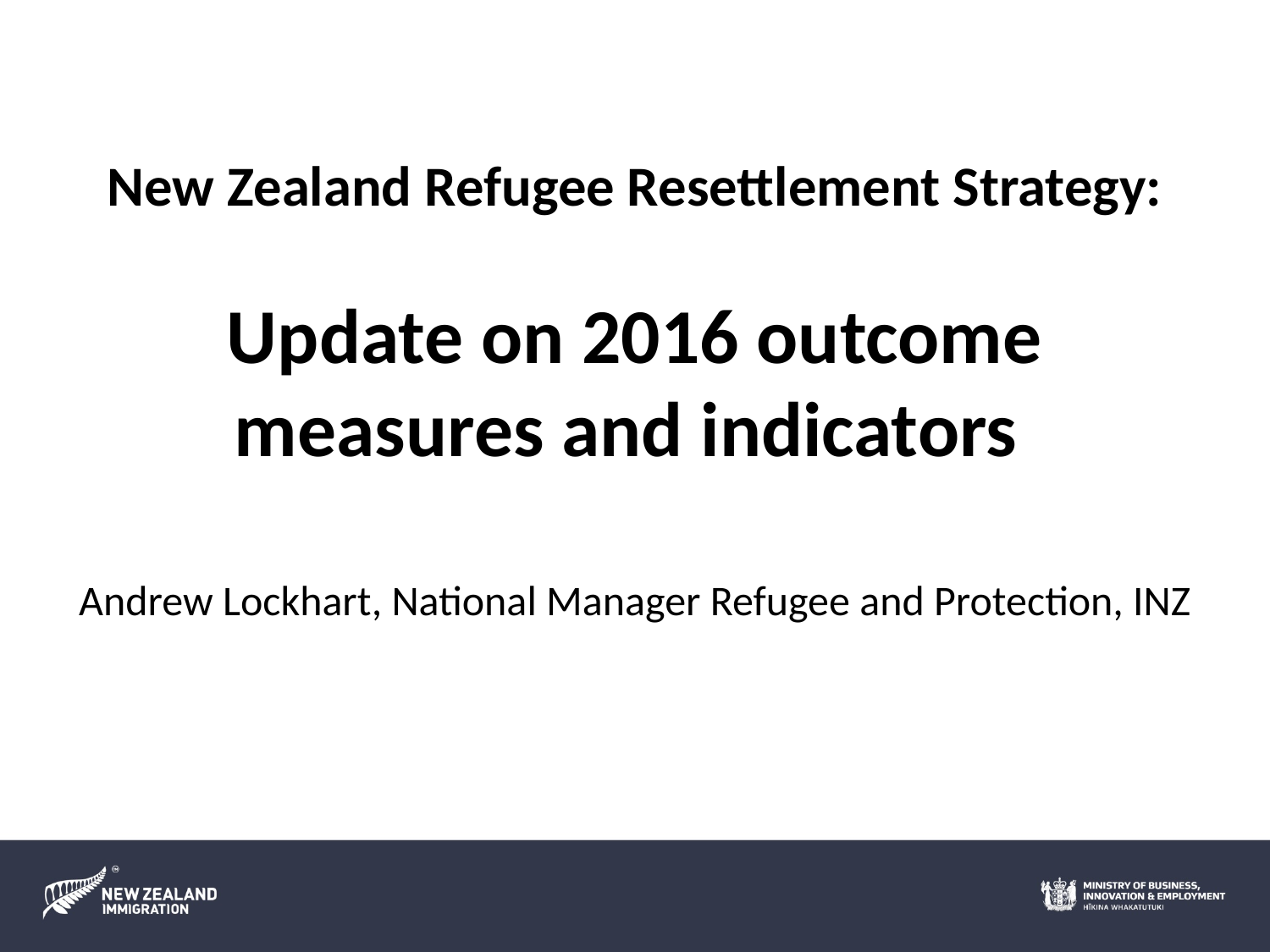

New Zealand Refugee Resettlement Strategy:

Update on 2016 outcome measures and indicators

Andrew Lockhart, National Manager Refugee and Protection, INZ